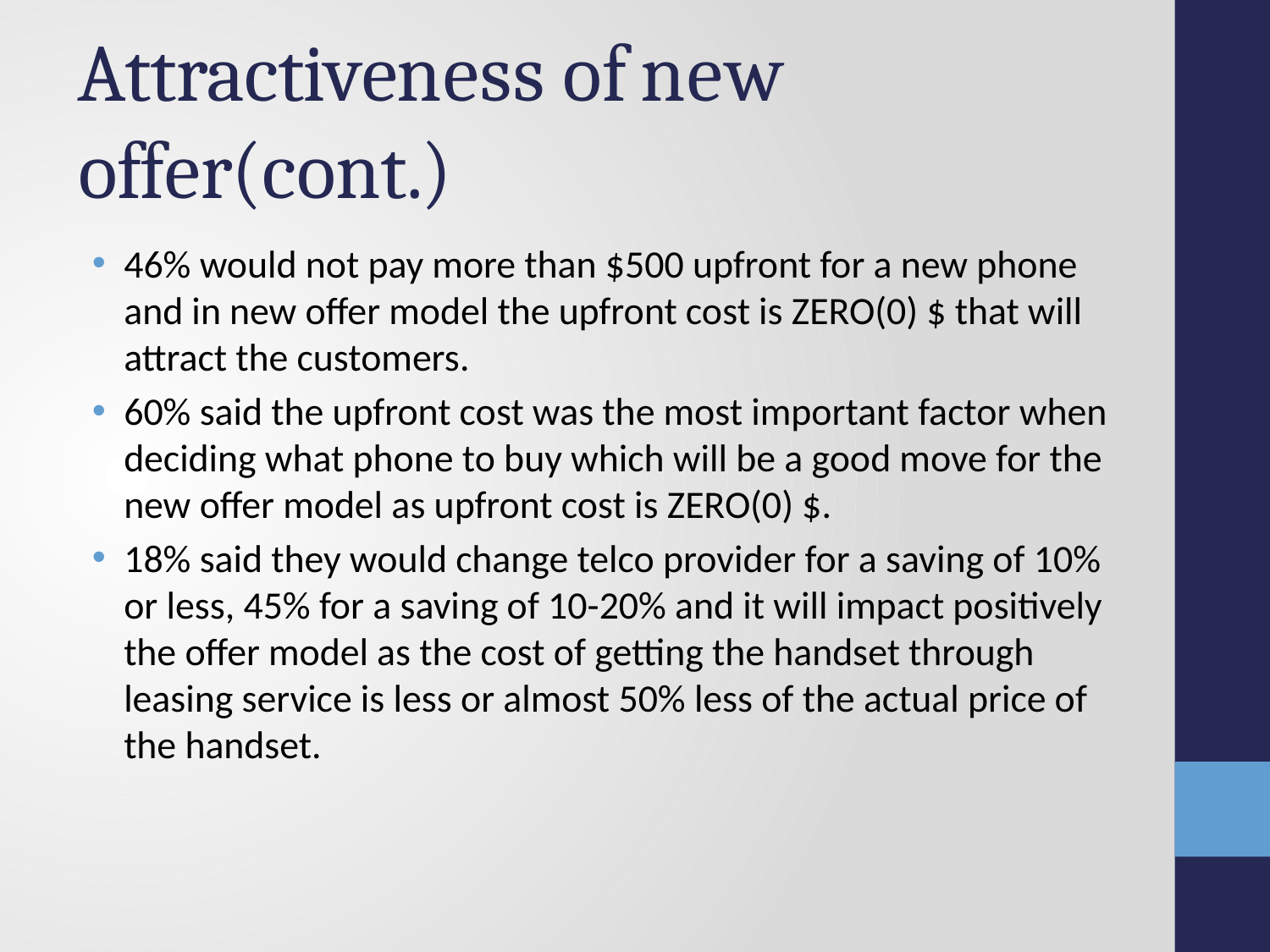

# Attractiveness of new offer(cont.)
46% would not pay more than $500 upfront for a new phone and in new offer model the upfront cost is ZERO(0) $ that will attract the customers.
60% said the upfront cost was the most important factor when deciding what phone to buy which will be a good move for the new offer model as upfront cost is ZERO(0) $.
18% said they would change telco provider for a saving of 10% or less, 45% for a saving of 10-20% and it will impact positively the offer model as the cost of getting the handset through leasing service is less or almost 50% less of the actual price of the handset.